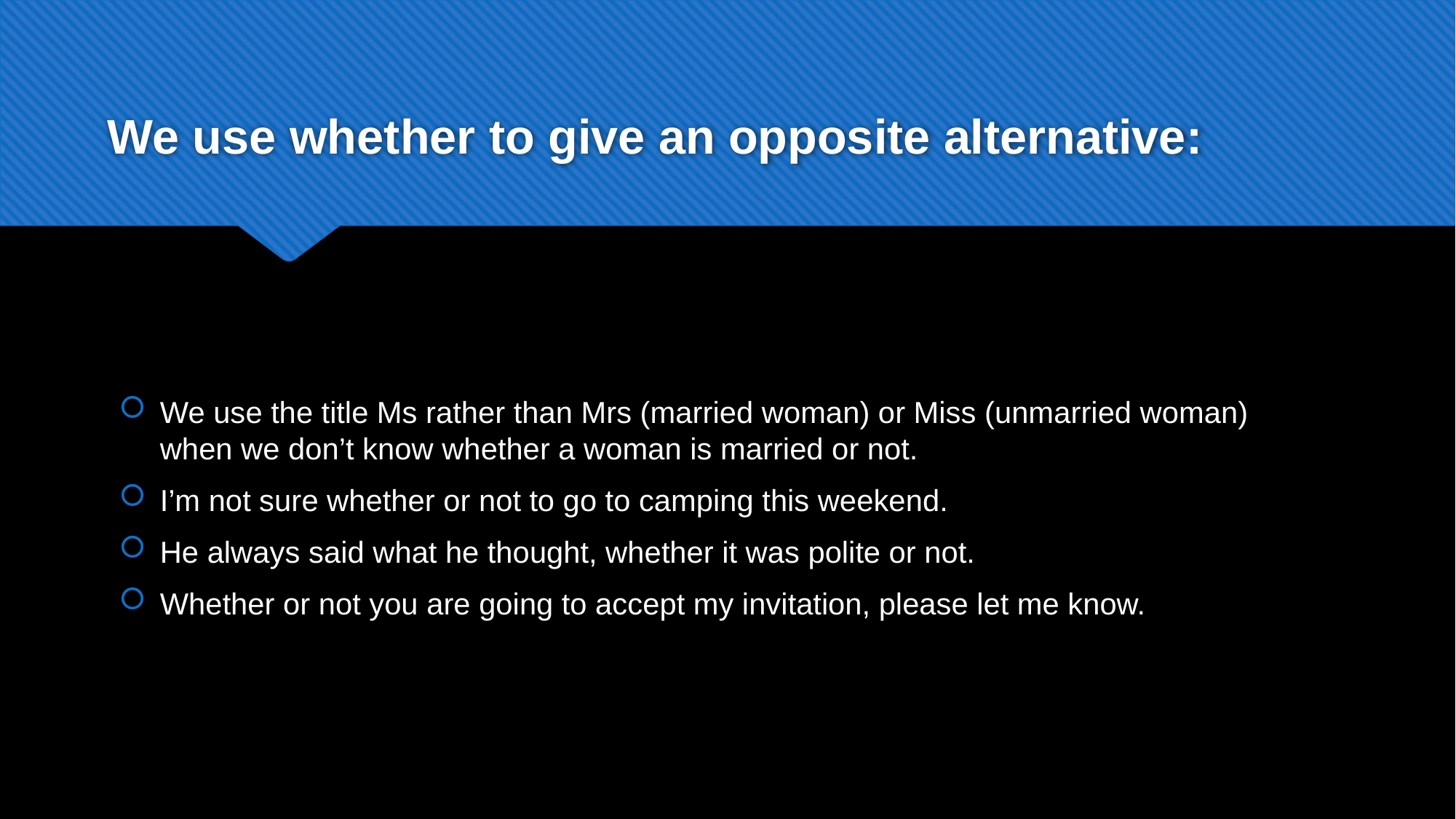

# We use whether to give an opposite alternative:
We use the title Ms rather than Mrs (married woman) or Miss (unmarried woman) when we don’t know whether a woman is married or not.
I’m not sure whether or not to go to camping this weekend.
He always said what he thought, whether it was polite or not.
Whether or not you are going to accept my invitation, please let me know.